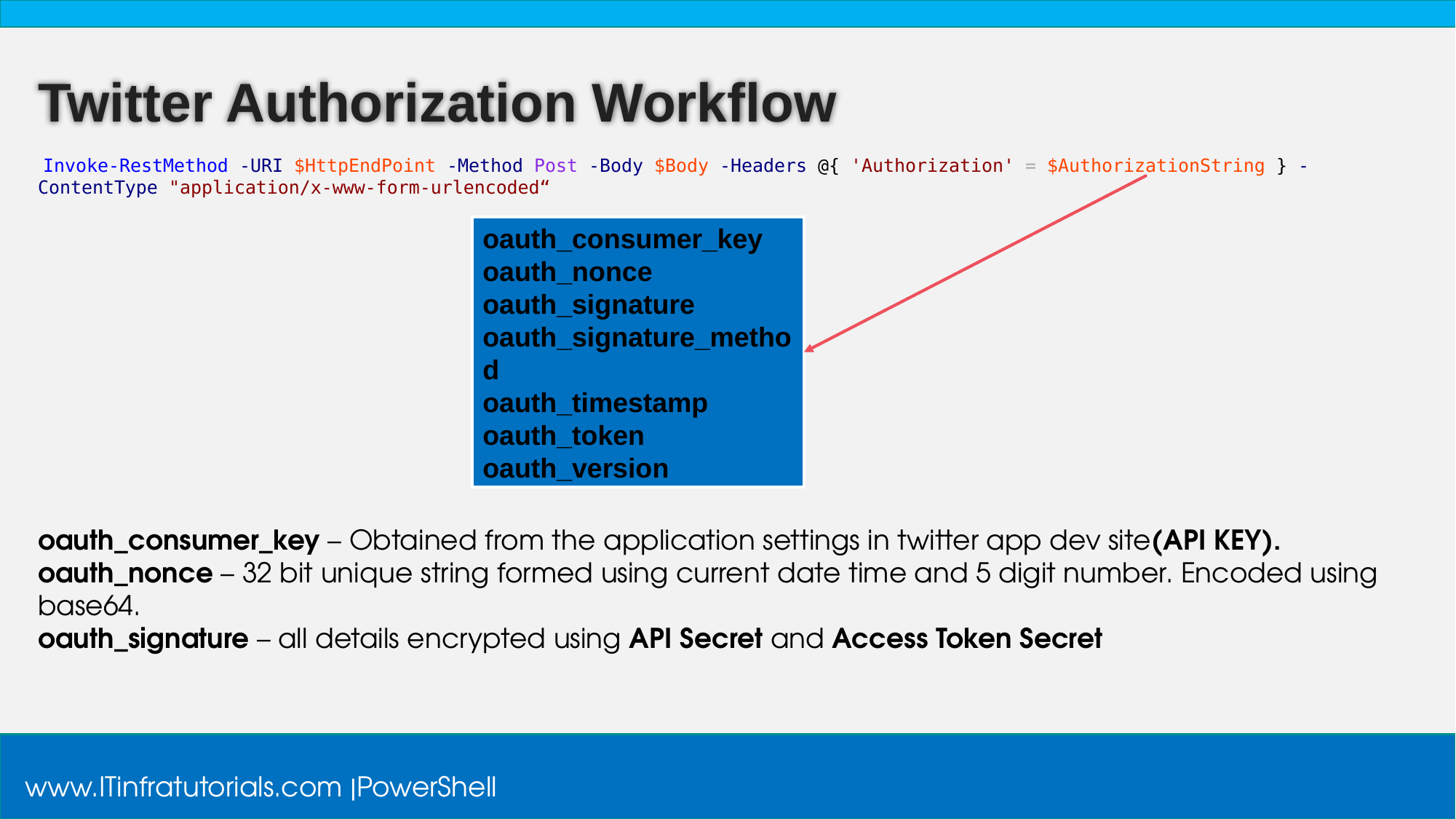

Twitter Authorization Workflow
 Invoke-RestMethod -URI $HttpEndPoint -Method Post -Body $Body -Headers @{ 'Authorization' = $AuthorizationString } -ContentType "application/x-www-form-urlencoded“
oauth_consumer_key
oauth_nonce
oauth_signature
oauth_signature_method
oauth_timestamp
oauth_token
oauth_version
oauth_consumer_key – Obtained from the application settings in twitter app dev site(API KEY).
oauth_nonce – 32 bit unique string formed using current date time and 5 digit number. Encoded using base64.
oauth_signature – all details encrypted using API Secret and Access Token Secret

www.ITinfratutorials.com |PowerShell
17